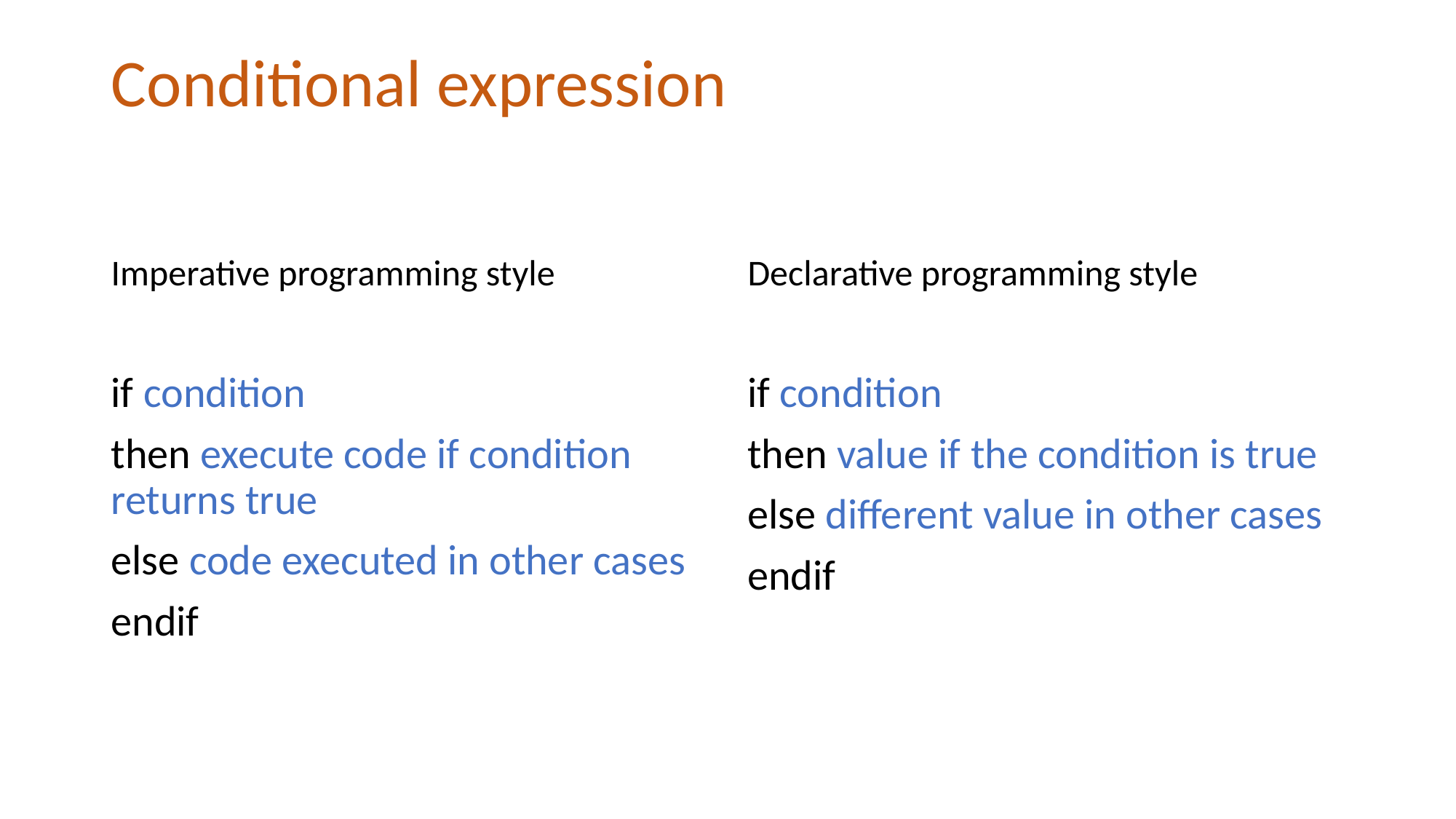

# Conditional expression
Imperative programming style
Declarative programming style

if condition
then execute code if condition returns true
else code executed in other cases
endif

if condition
then value if the condition is true
else different value in other cases
endif